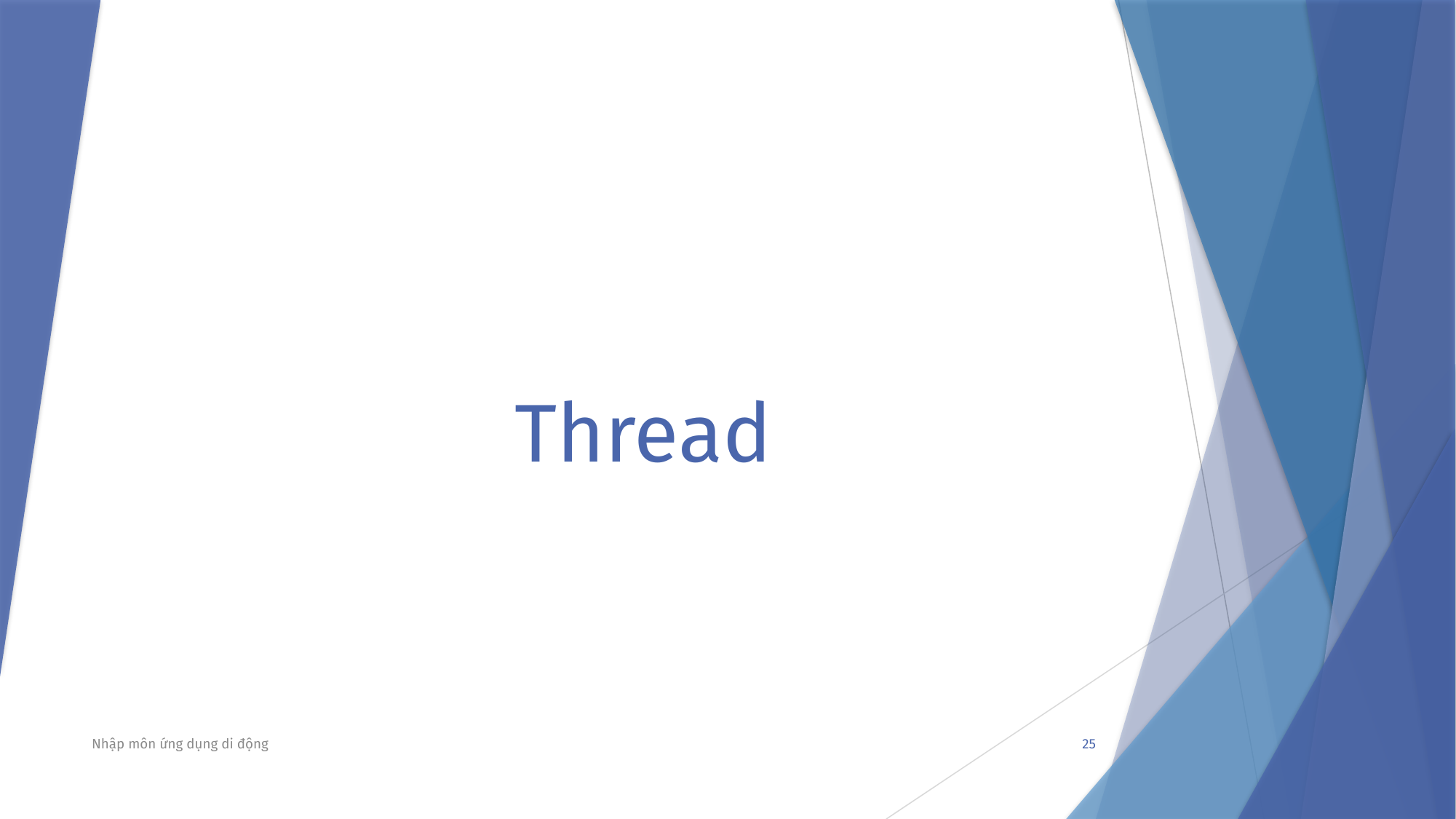

# Thread

Nhập môn ứng dụng di động
25